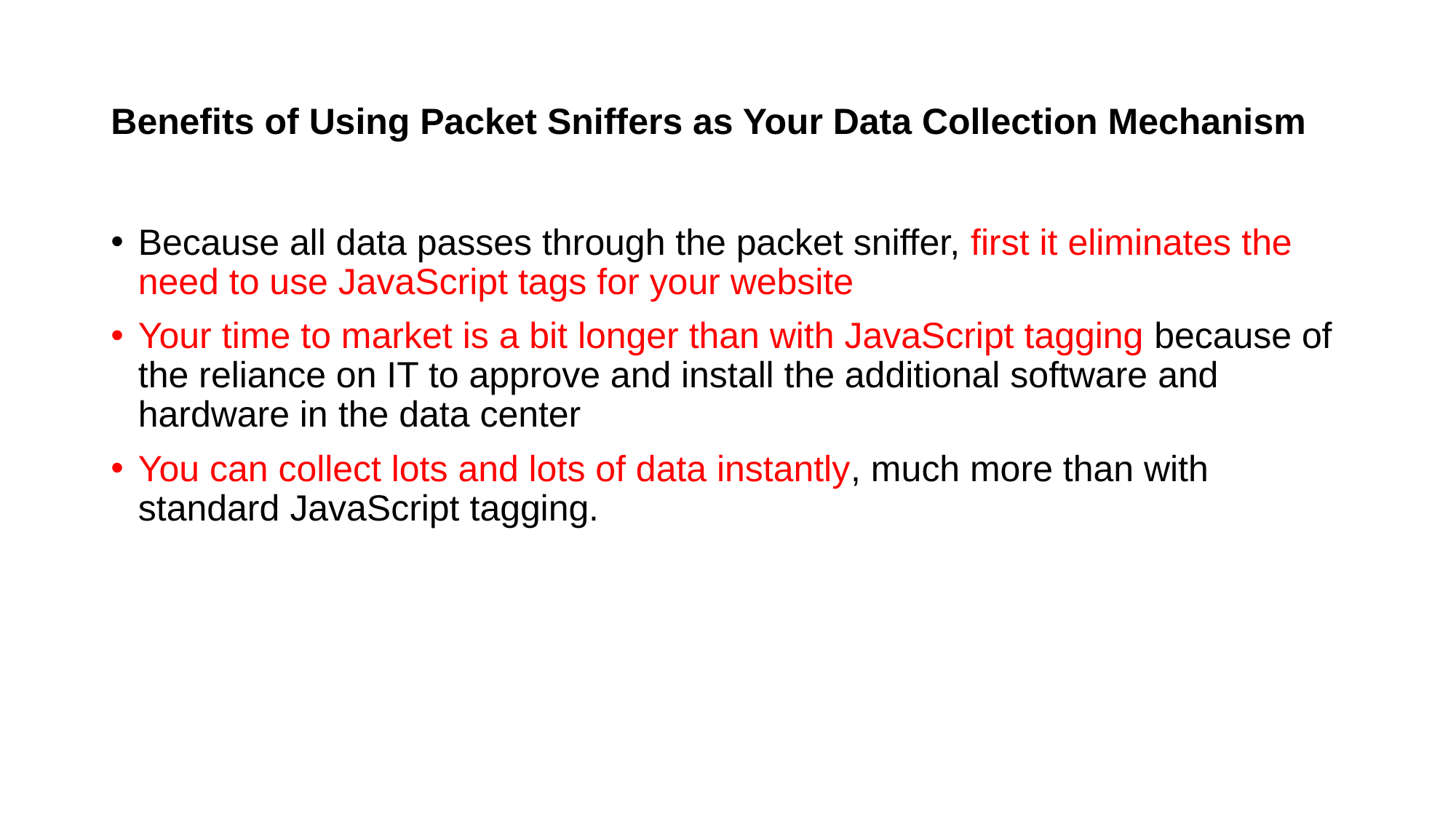

# Benefits of Using Packet Sniffers as Your Data Collection Mechanism
Because all data passes through the packet sniffer, first it eliminates the need to use JavaScript tags for your website
Your time to market is a bit longer than with JavaScript tagging because of the reliance on IT to approve and install the additional software and hardware in the data center
You can collect lots and lots of data instantly, much more than with standard JavaScript tagging.